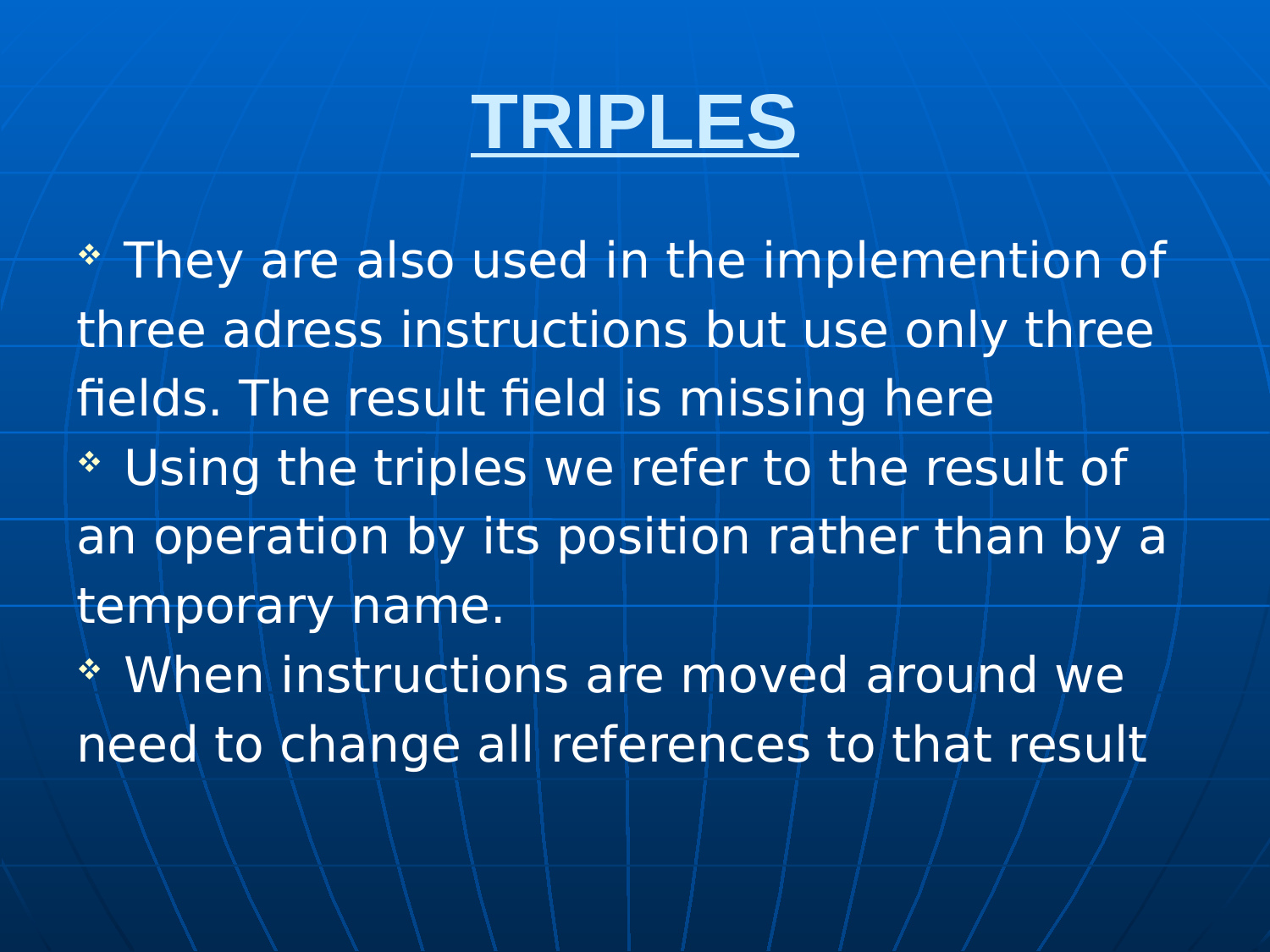

# TRIPLES
They are also used in the implemention of
three adress instructions but use only three
fields. The result field is missing here
Using the triples we refer to the result of
an operation by its position rather than by a
temporary name.
When instructions are moved around we
need to change all references to that result